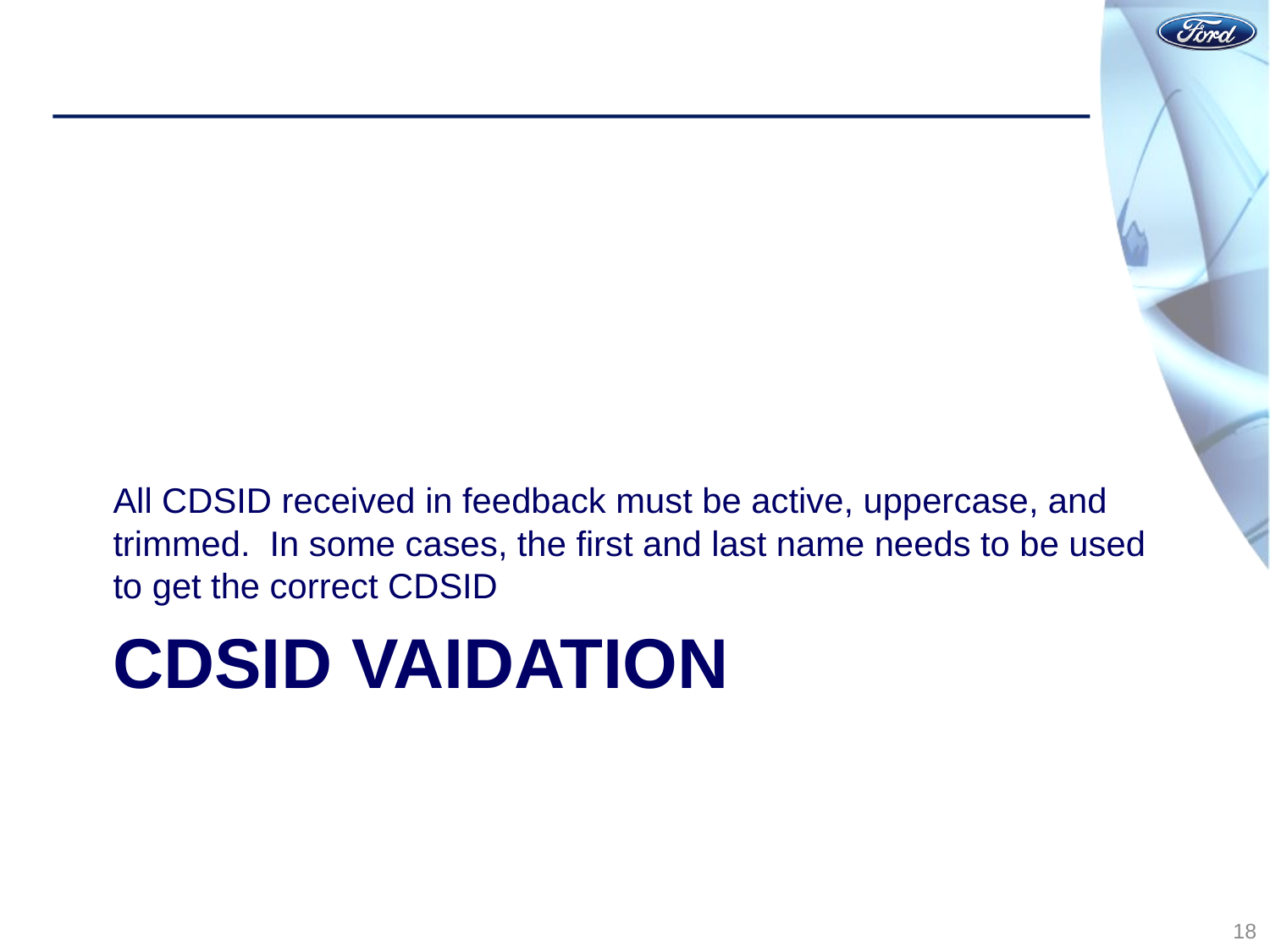

All CDSID received in feedback must be active, uppercase, and trimmed.  In some cases, the first and last name needs to be used to get the correct CDSID
# Cdsid vaidation
18